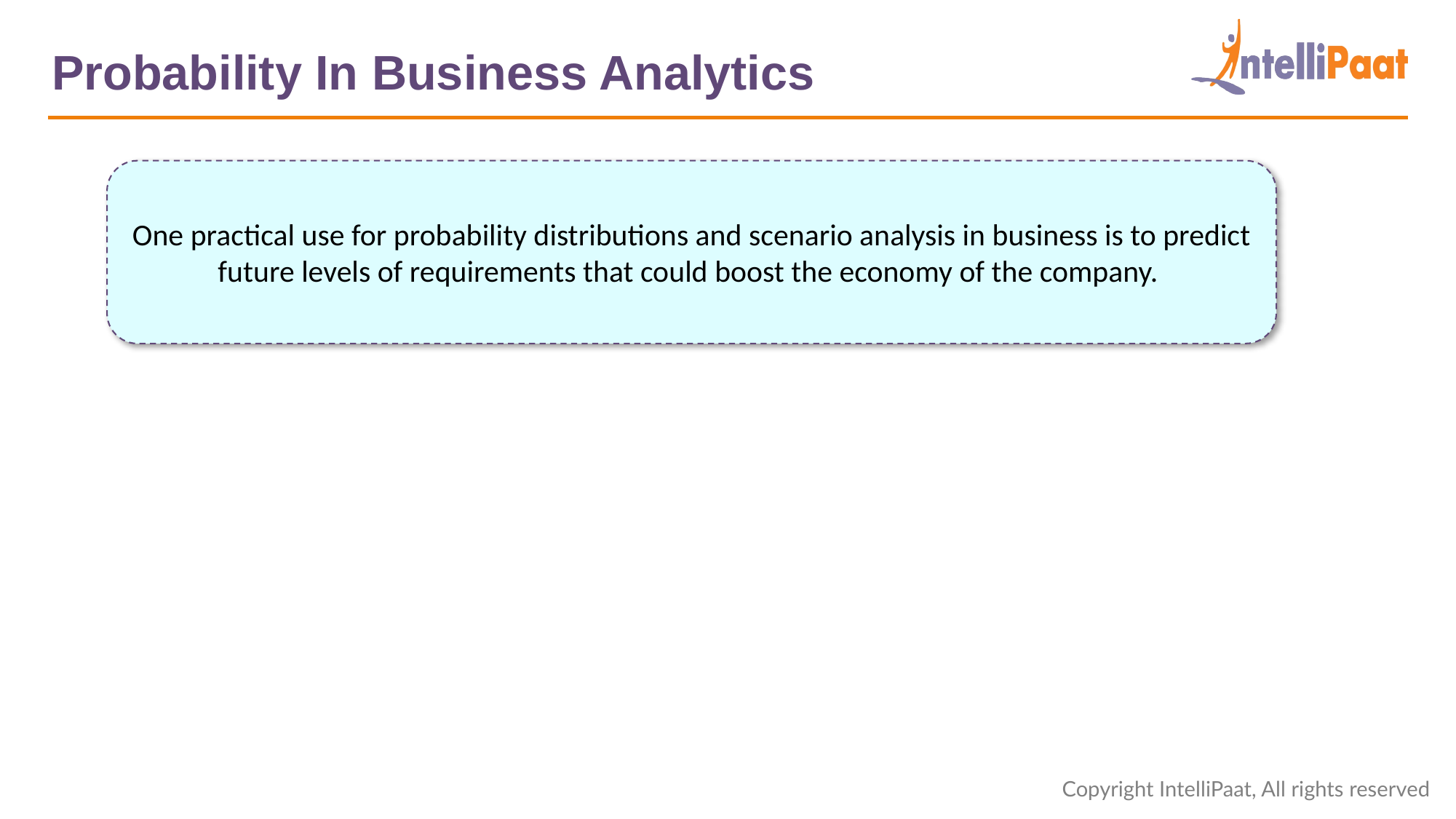

Probability In Business Analytics
One practical use for probability distributions and scenario analysis in business is to predict future levels of requirements that could boost the economy of the company.